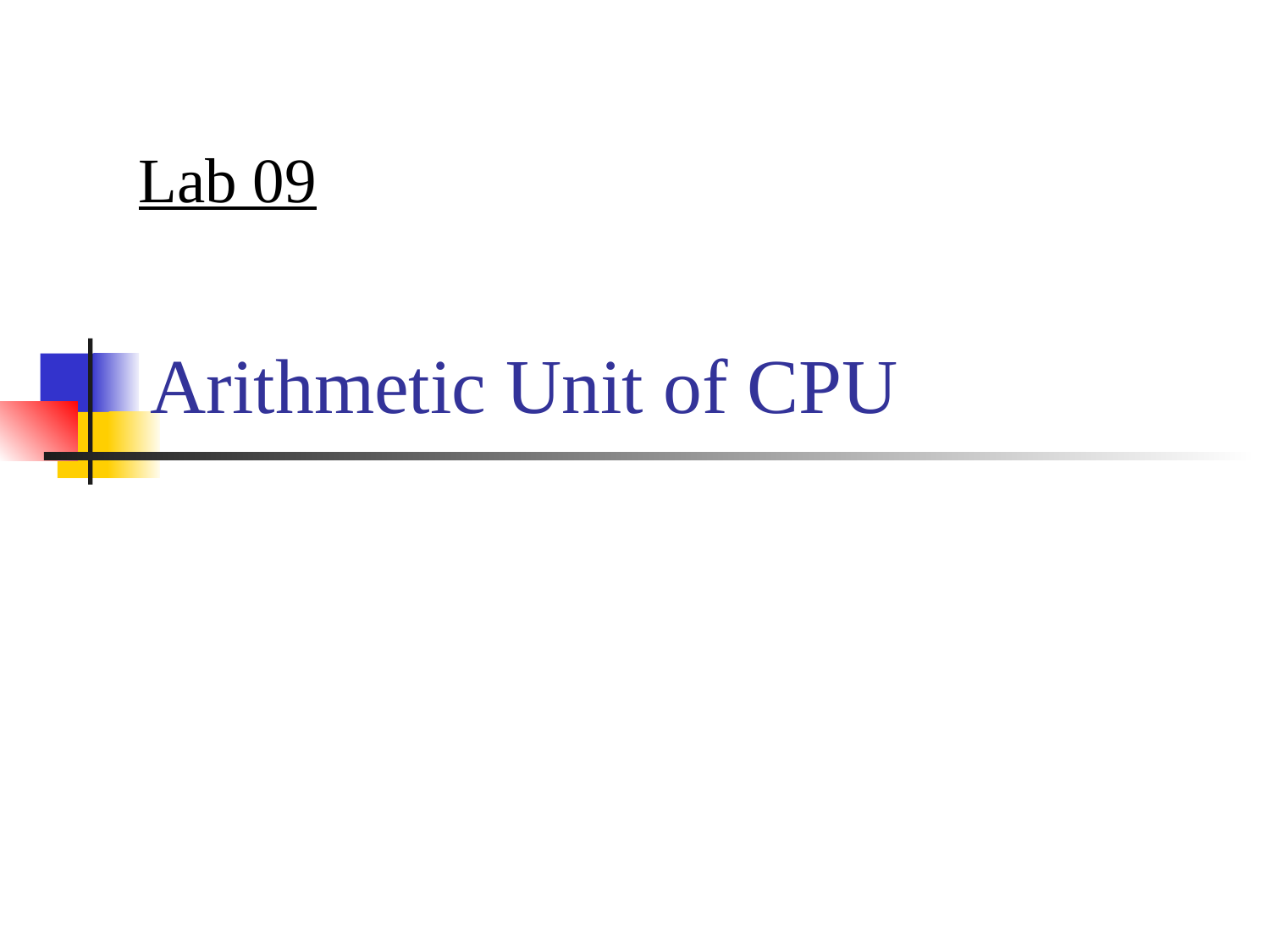

Lab 09
# Arithmetic Unit of CPU